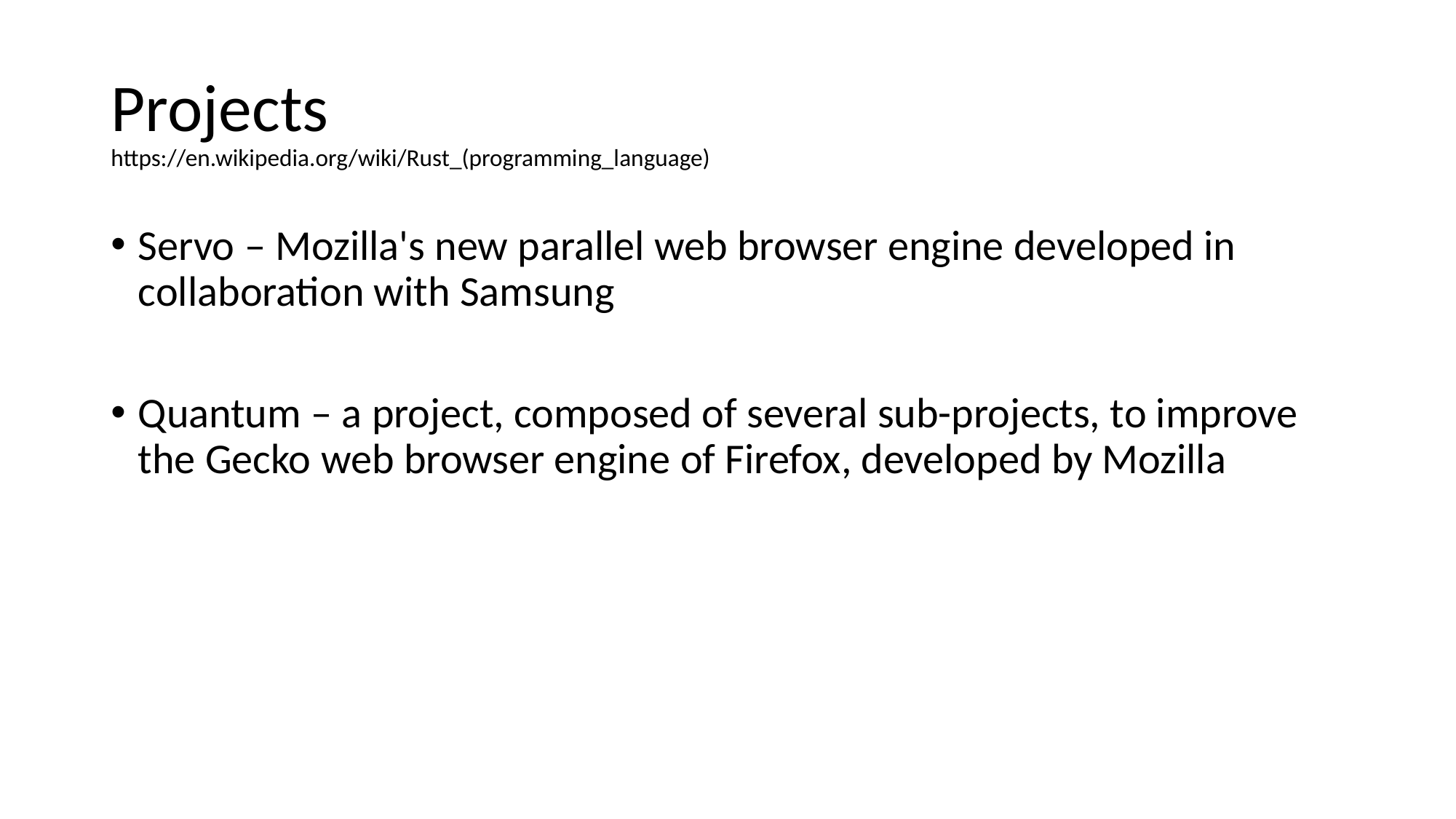

# Projects https://en.wikipedia.org/wiki/Rust_(programming_language)
Servo – Mozilla's new parallel web browser engine developed in collaboration with Samsung

Quantum – a project, composed of several sub-projects, to improve the Gecko web browser engine of Firefox, developed by Mozilla